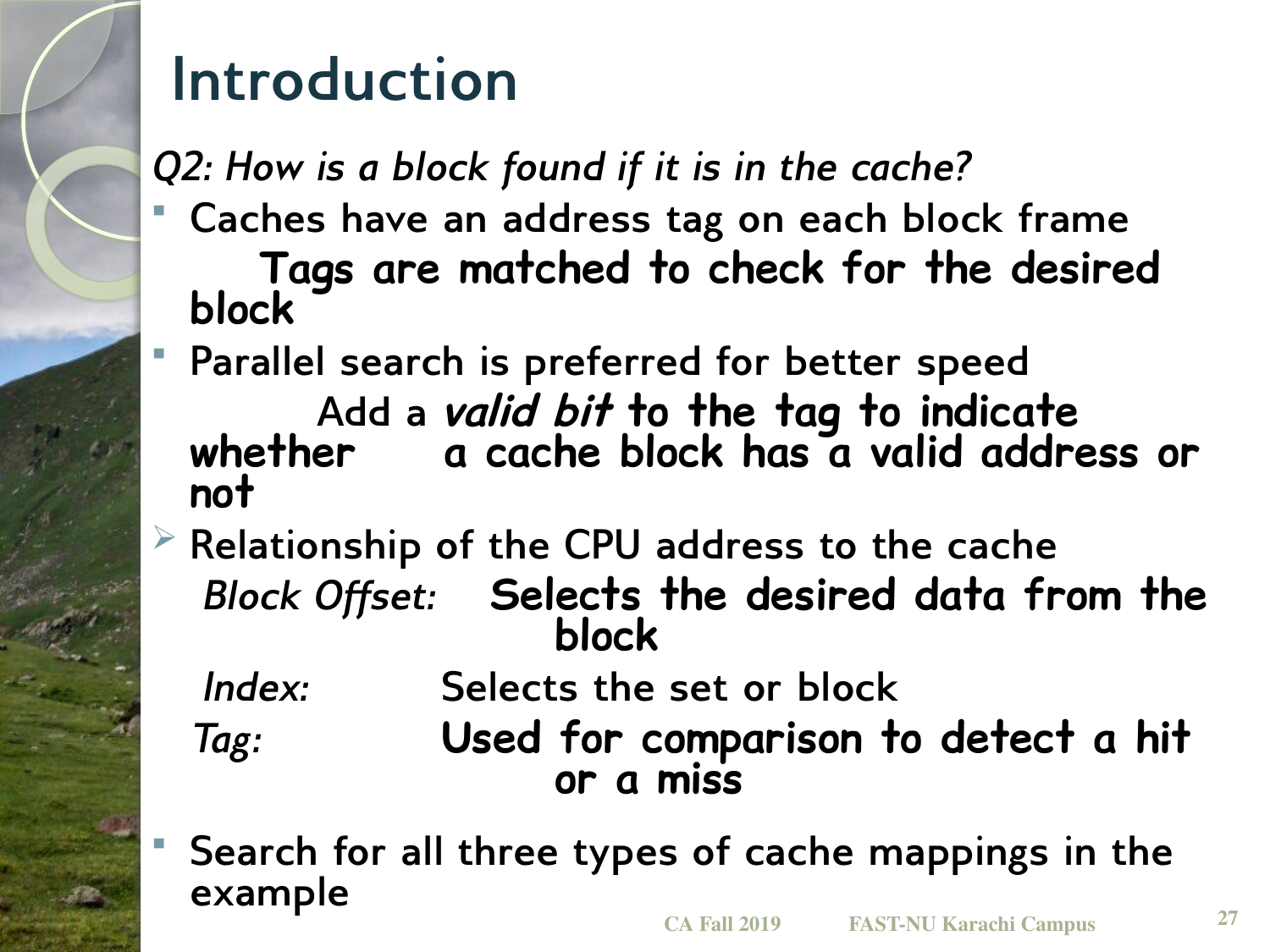

# Introduction
Q2: How is a block found if it is in the cache?
Caches have an address tag on each block frame
	     Tags are matched to check for the desired 	block
Parallel search is preferred for better speed
		Add a valid bit to the tag to indicate whether 	a cache block has a valid address or not
Relationship of the CPU address to the cache
    Block Offset:    Selects the desired data from the         		      block
    Index:	         Selects the set or block
	Tag: 	         Used for comparison to detect a hit 		      or a miss

Search for all three types of cache mappings in the example
CA Fall 2019
27
FAST-NU Karachi Campus